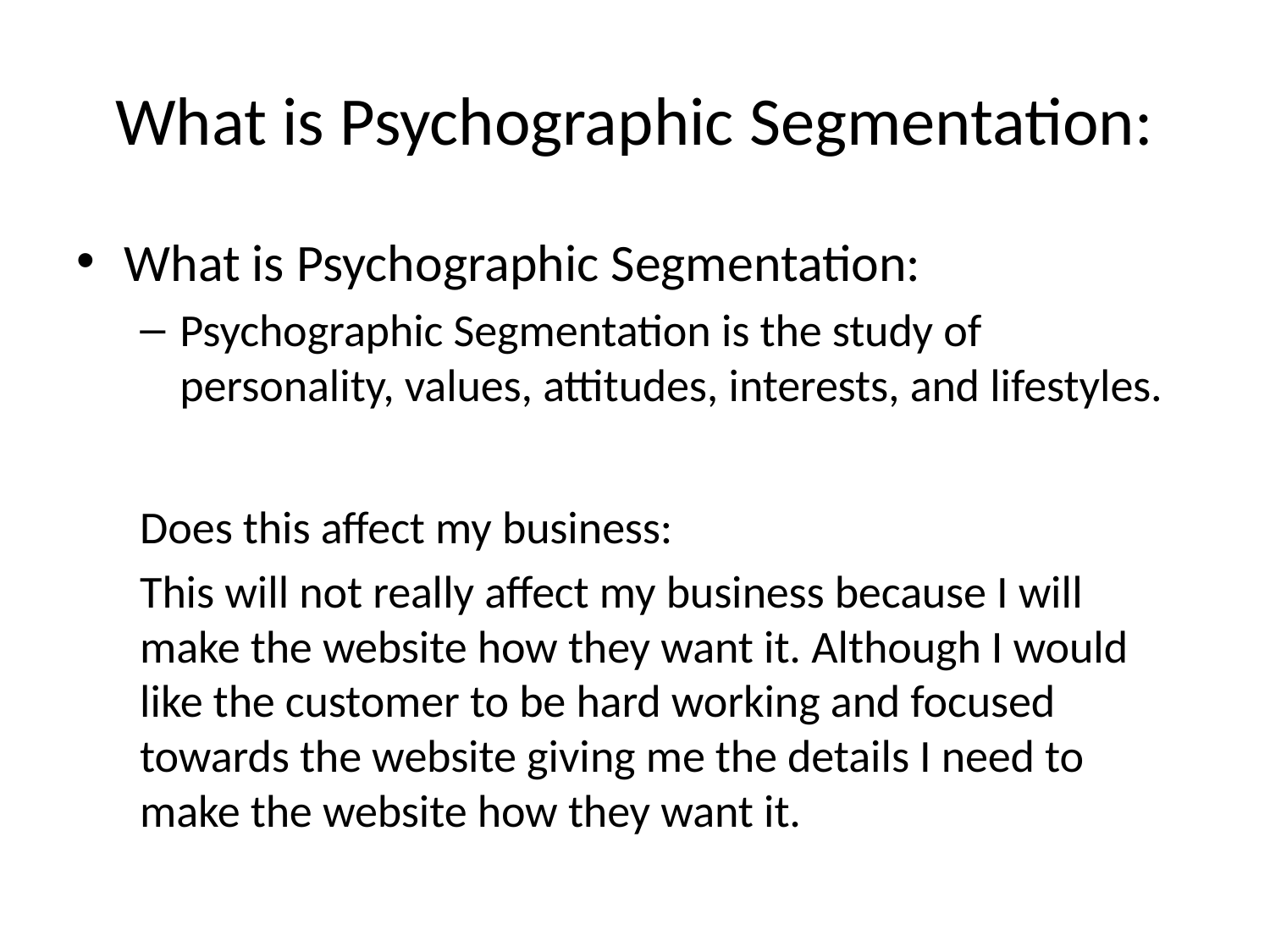

# What is Psychographic Segmentation:
What is Psychographic Segmentation:
Psychographic Segmentation is the study of personality, values, attitudes, interests, and lifestyles.

Does this affect my business:
This will not really affect my business because I will make the website how they want it. Although I would like the customer to be hard working and focused towards the website giving me the details I need to make the website how they want it.